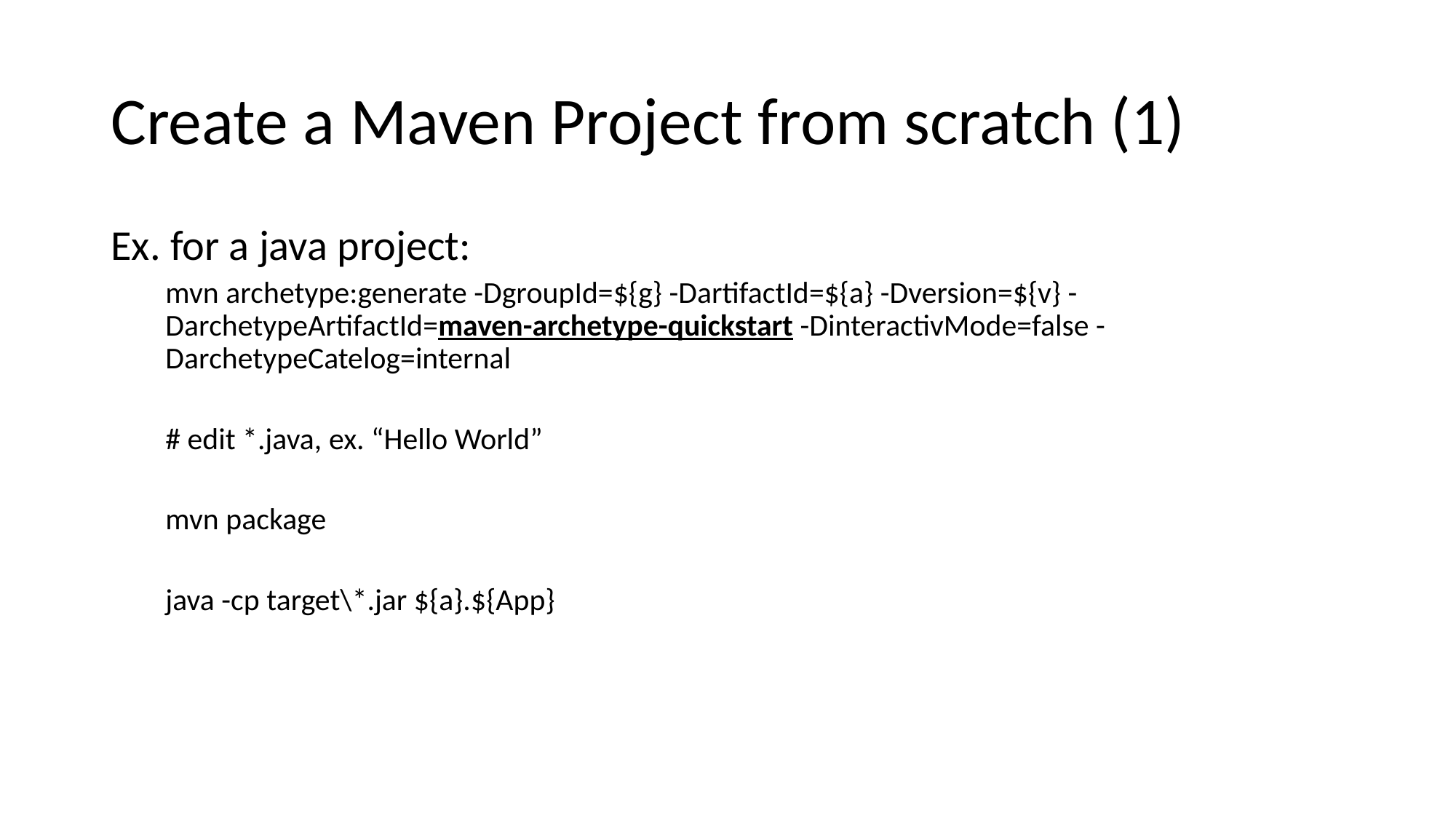

# Create a Maven Project from scratch (1)
Ex. for a java project:
mvn archetype:generate -DgroupId=${g} -DartifactId=${a} -Dversion=${v} -DarchetypeArtifactId=maven-archetype-quickstart -DinteractivMode=false -DarchetypeCatelog=internal

# edit *.java, ex. “Hello World”

mvn package

java -cp target\*.jar ${a}.${App}